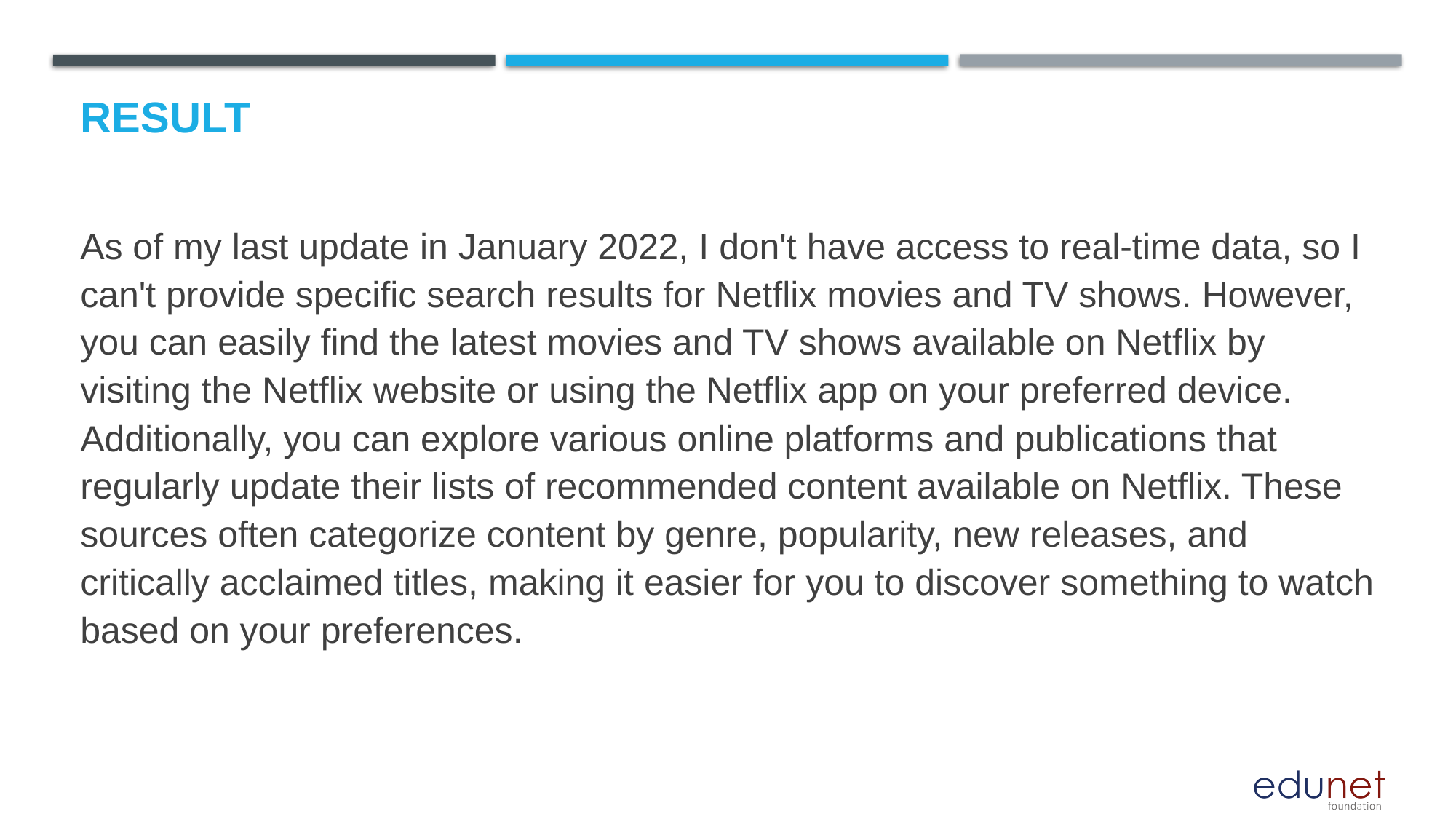

# Result
As of my last update in January 2022, I don't have access to real-time data, so I can't provide specific search results for Netflix movies and TV shows. However, you can easily find the latest movies and TV shows available on Netflix by visiting the Netflix website or using the Netflix app on your preferred device. Additionally, you can explore various online platforms and publications that regularly update their lists of recommended content available on Netflix. These sources often categorize content by genre, popularity, new releases, and critically acclaimed titles, making it easier for you to discover something to watch based on your preferences.